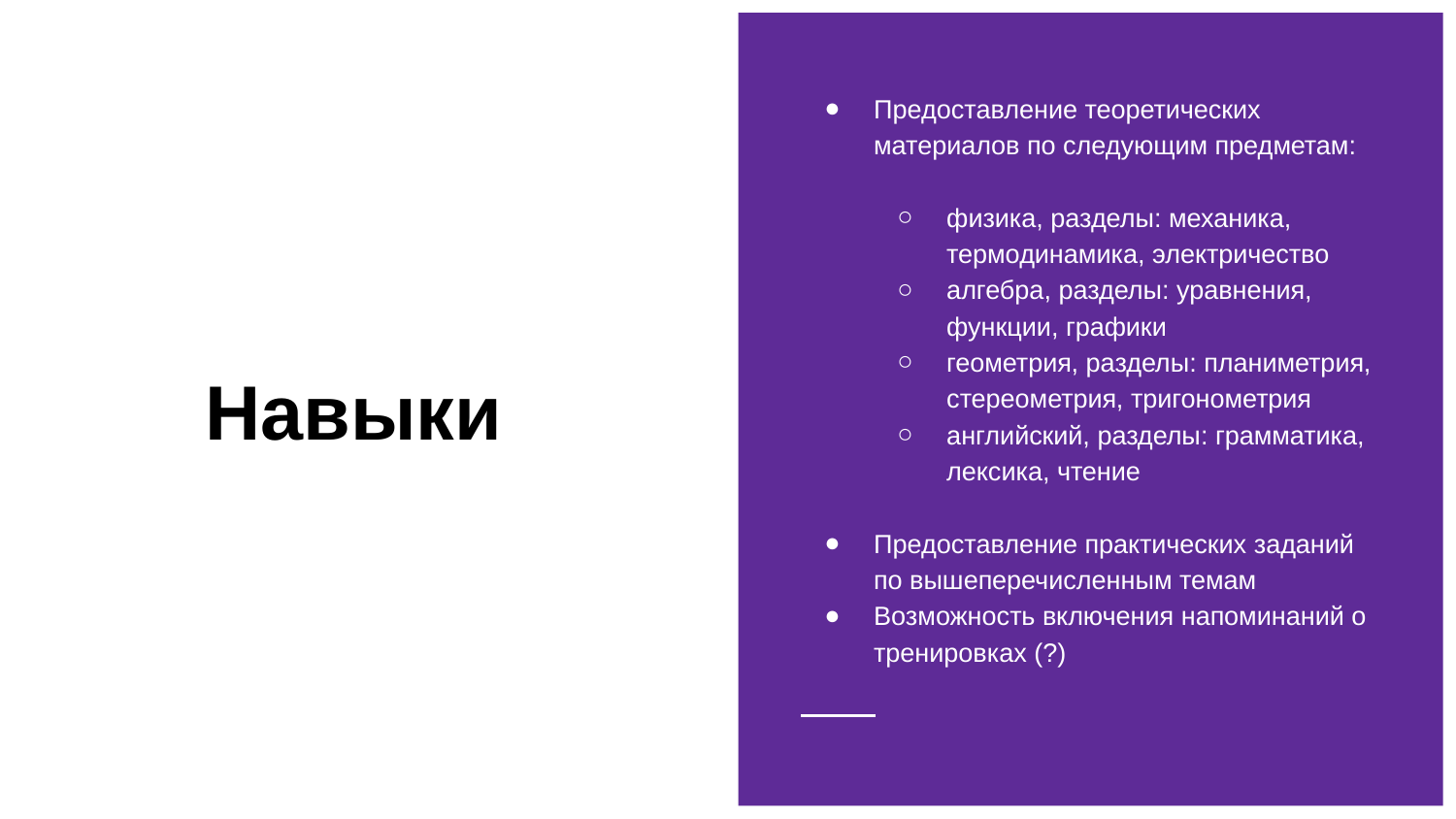

Предоставление теоретических материалов по следующим предметам:

физика, разделы: механика, термодинамика, электричество
алгебра, разделы: уравнения, функции, графики
геометрия, разделы: планиметрия, стереометрия, тригонометрия
английский, разделы: грамматика, лексика, чтение

Предоставление практических заданий по вышеперечисленным темам
Возможность включения напоминаний о тренировках (?)

# Навыки